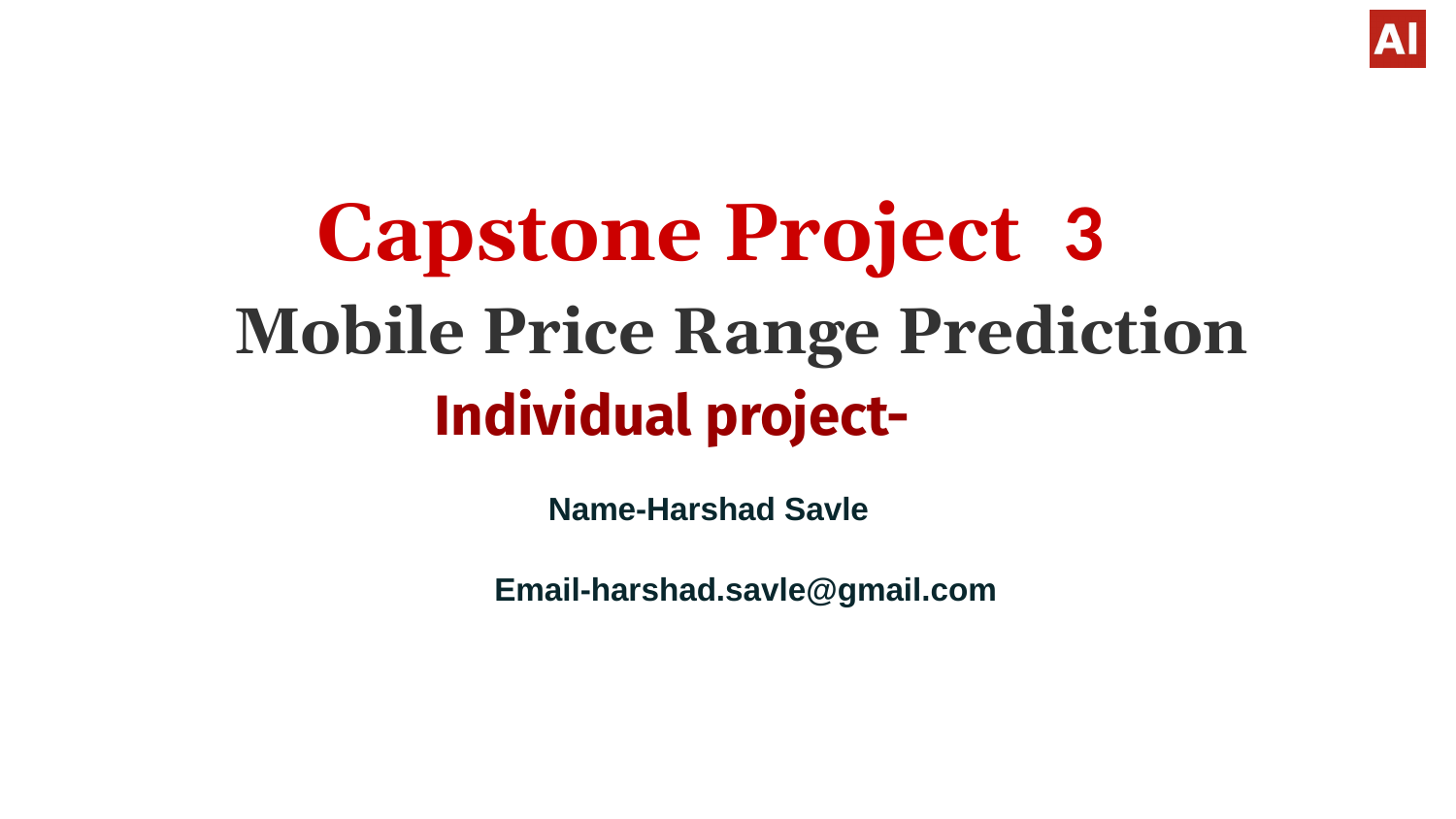

Capstone Project  3
Mobile Price Range Prediction
               Individual project-
                         Name-Harshad Savle
                   Email-harshad.savle@gmail.com